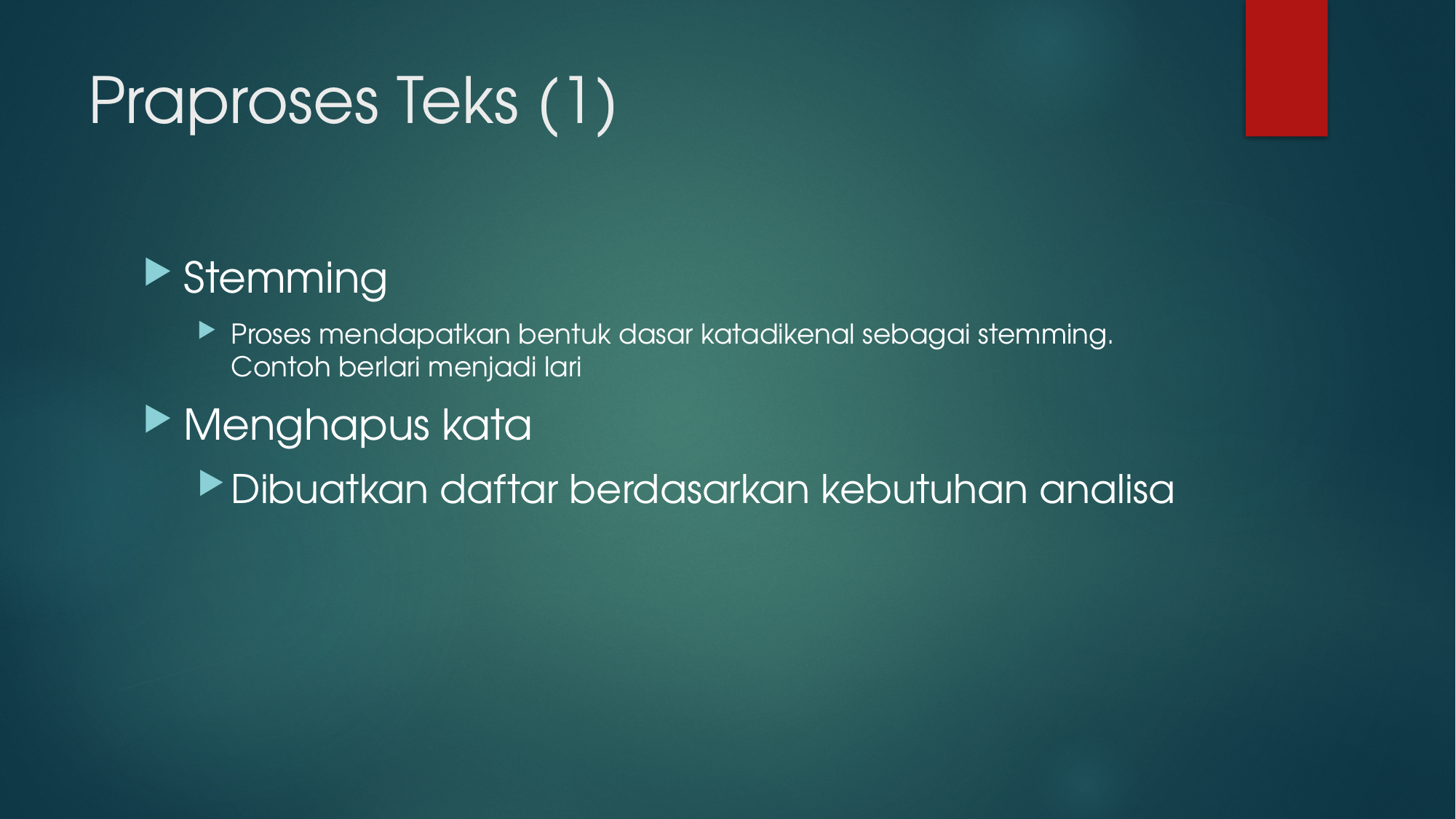

# Praproses Teks (1)
Stemming
Proses mendapatkan bentuk dasar katadikenal sebagai stemming. Contoh berlari menjadi lari
Menghapus kata
Dibuatkan daftar berdasarkan kebutuhan analisa